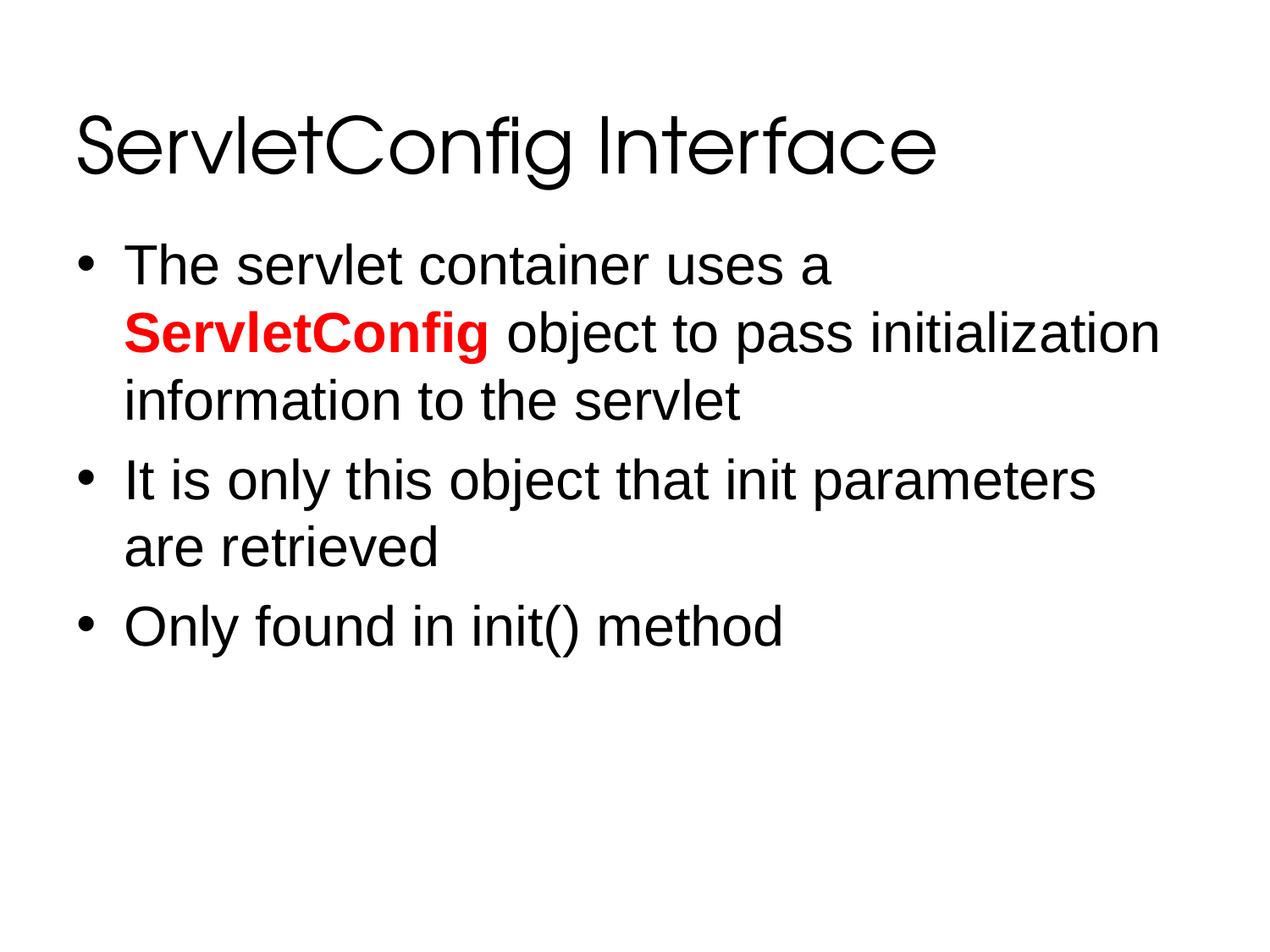

# ServletConfig Interface
The servlet container uses a ServletConfig object to pass initialization information to the servlet
It is only this object that init parameters are retrieved
Only found in init() method